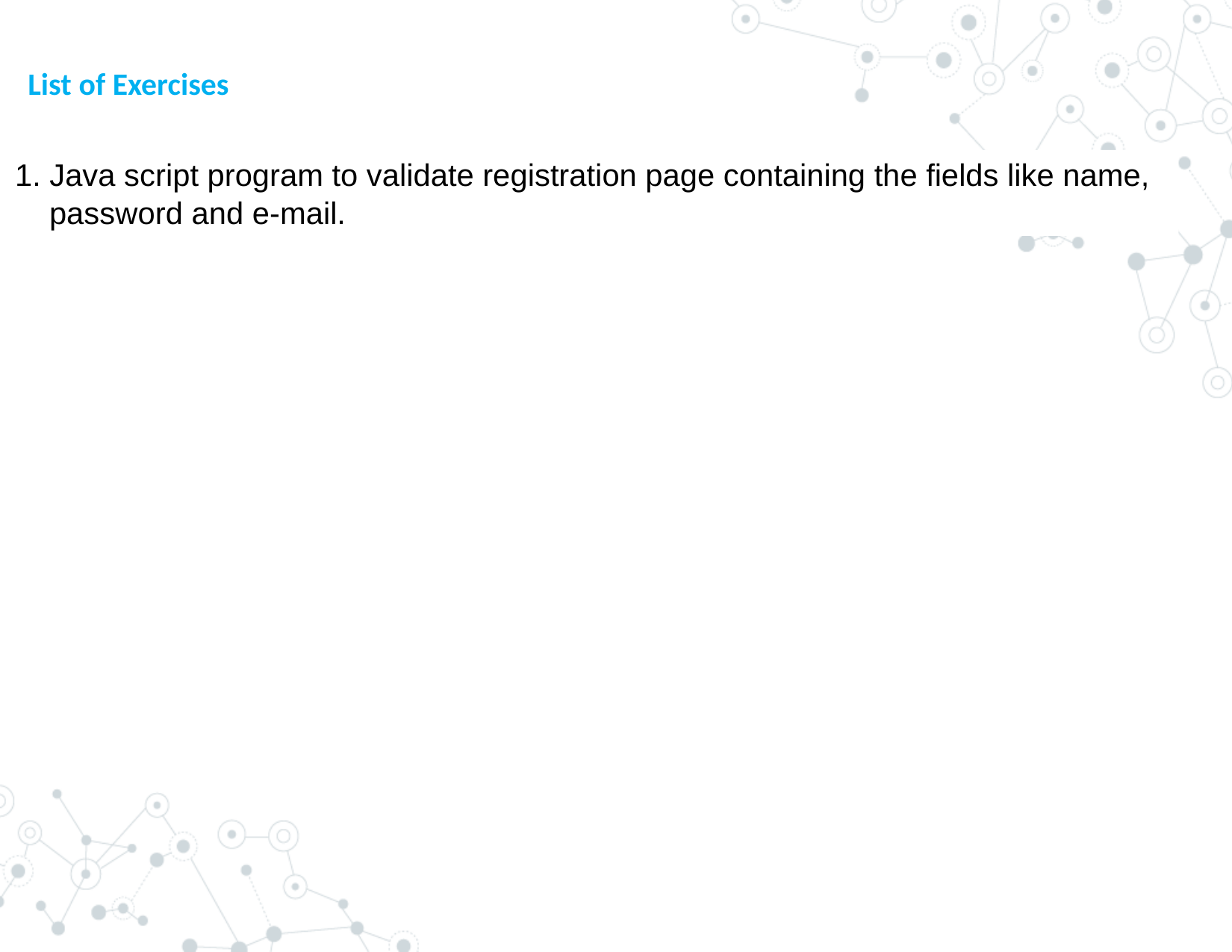

# List of Exercises
1. Java script program to validate registration page containing the fields like name,
    password and e-mail.